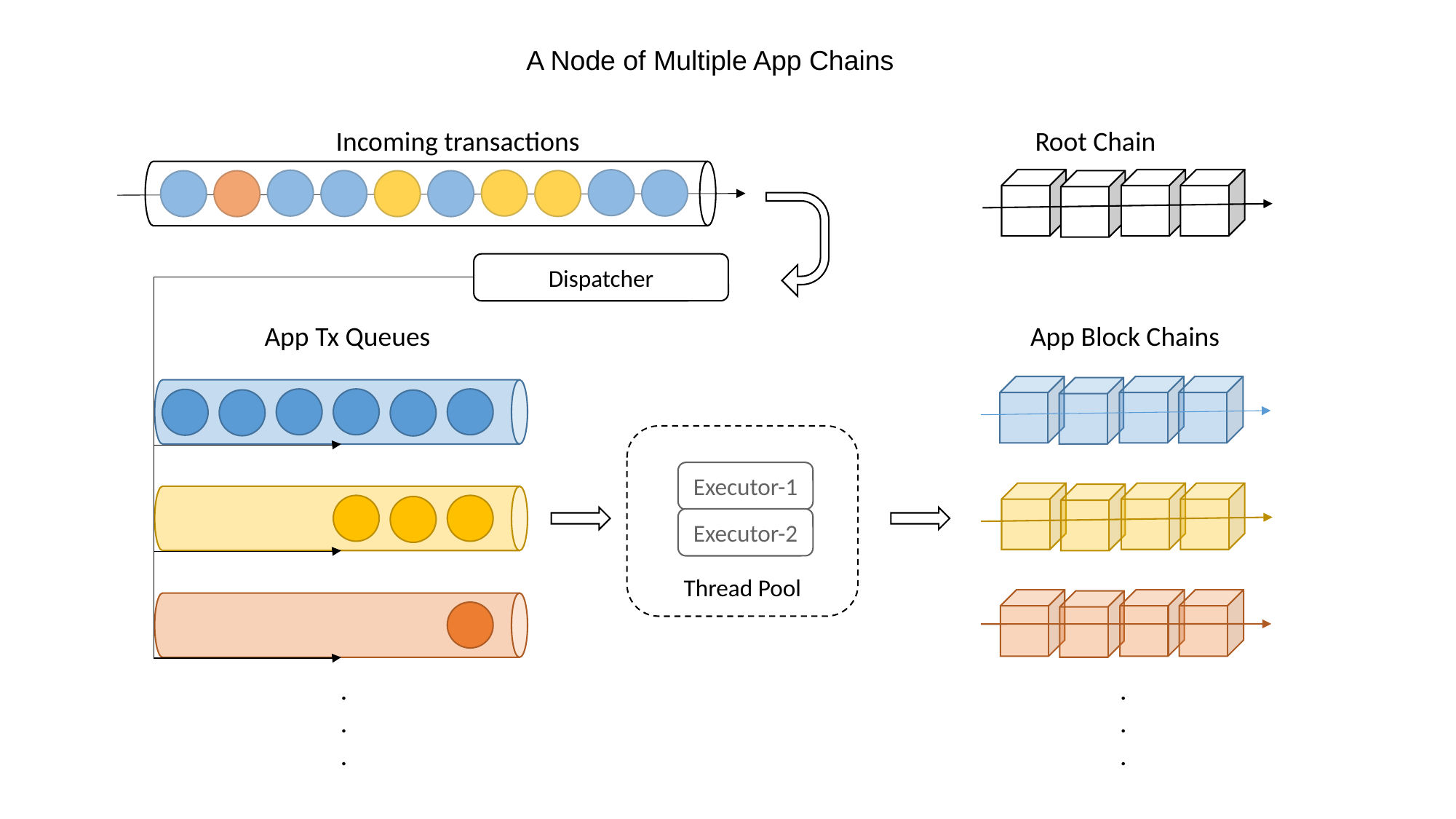

A Node of Multiple App Chains
Incoming transactions
Root Chain

Dispatcher
App Tx Queues
App Block Chains

Thread Pool

Executor-1

Executor-2

.
.
.

.
.
.